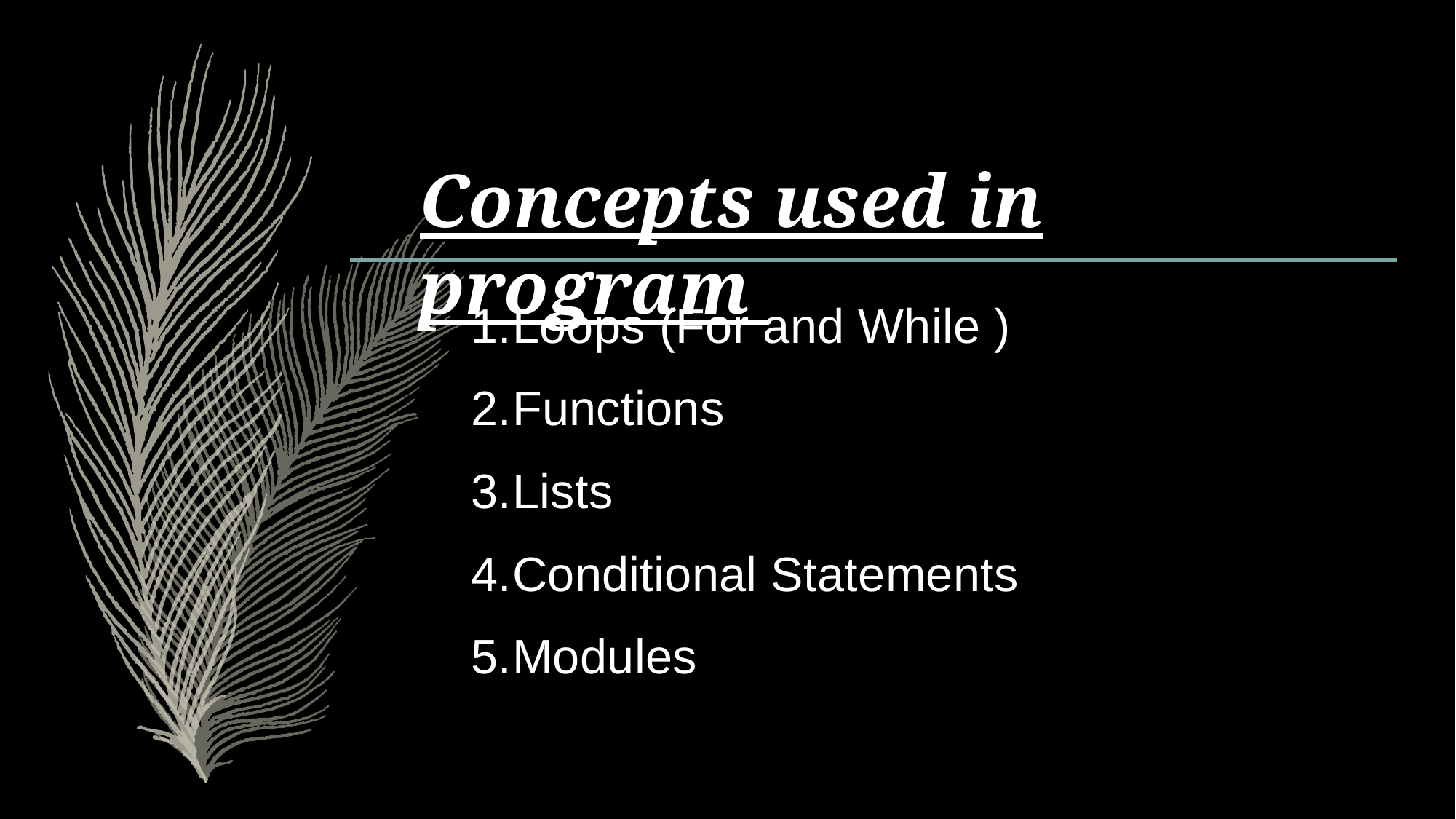

# Concepts used in program
Loops (For and While )
Functions
Lists
Conditional Statements
Modules